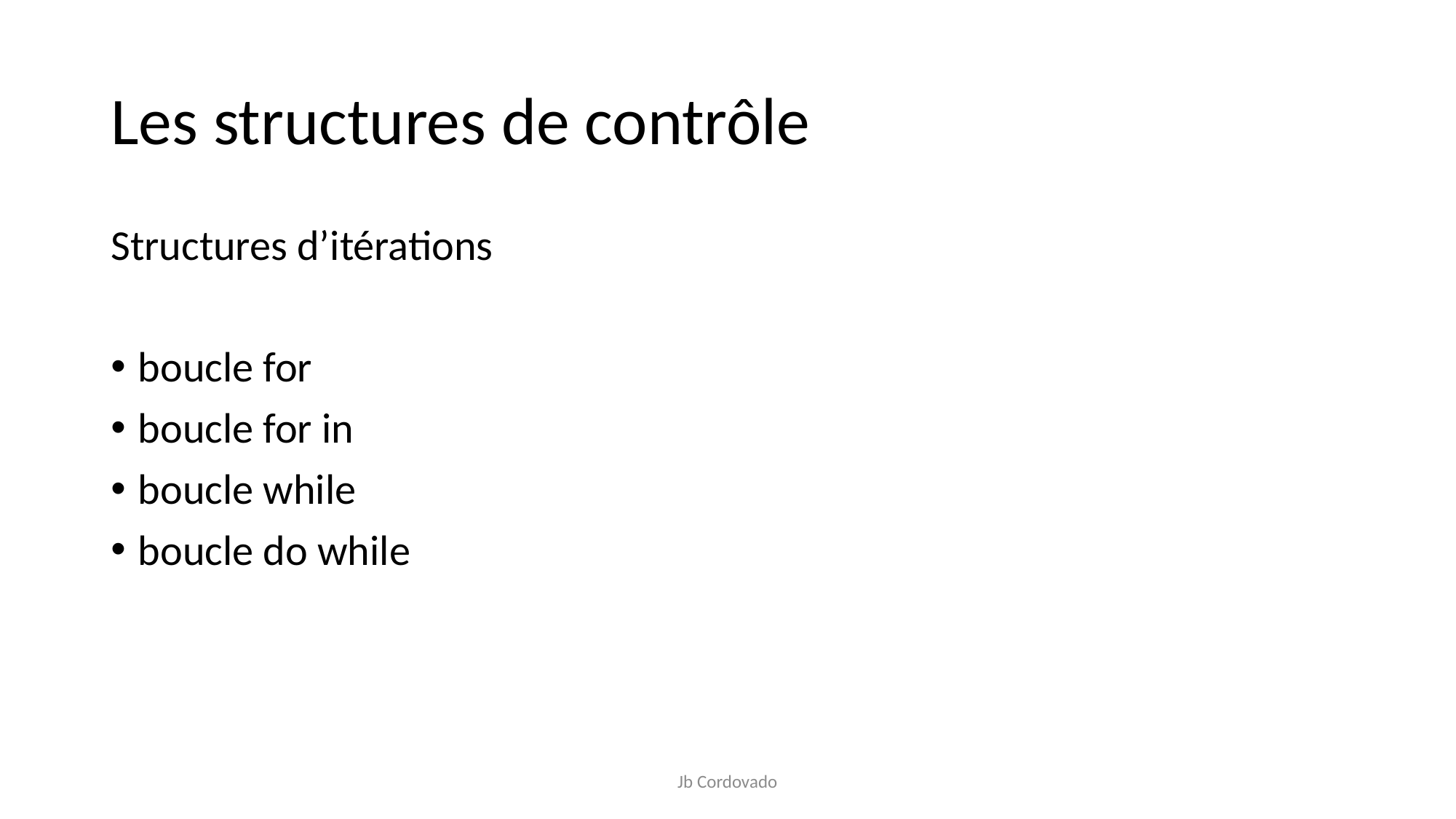

# Les structures de contrôle
Structures d’itérations

boucle for
boucle for in
boucle while
boucle do while
Jb Cordovado